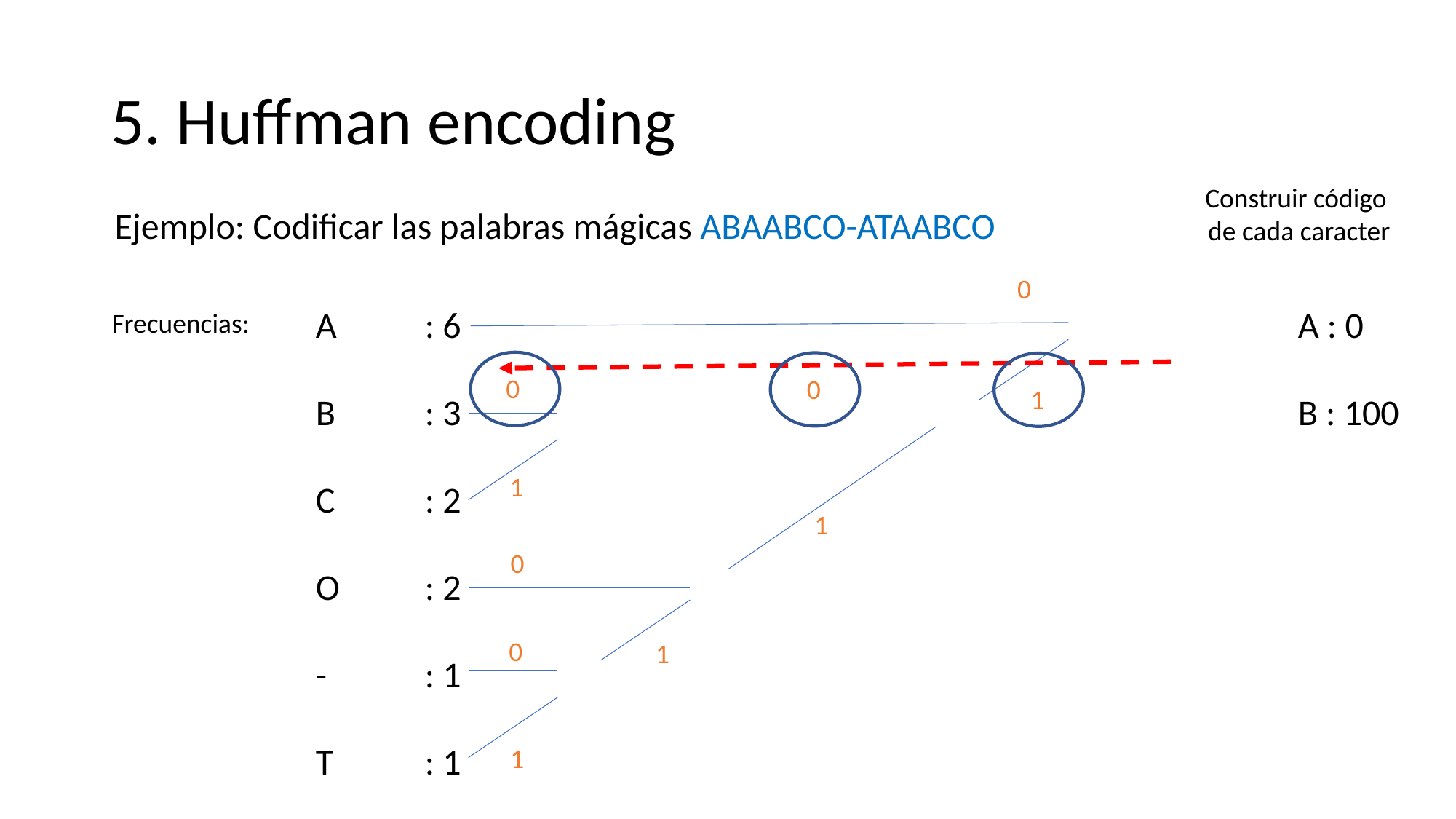

# 5. Huffman encoding
Construir código
de cada caracter
Ejemplo: Codificar las palabras mágicas ABAABCO-ATAABCO

A 	: 6                                                                                     		A : 0

B	: 3                                                                                               	B : 100

C	: 2

O	: 2

-	: 1

T	: 1
0
Frecuencias:

0
0
1
1
1
0
0
1
1